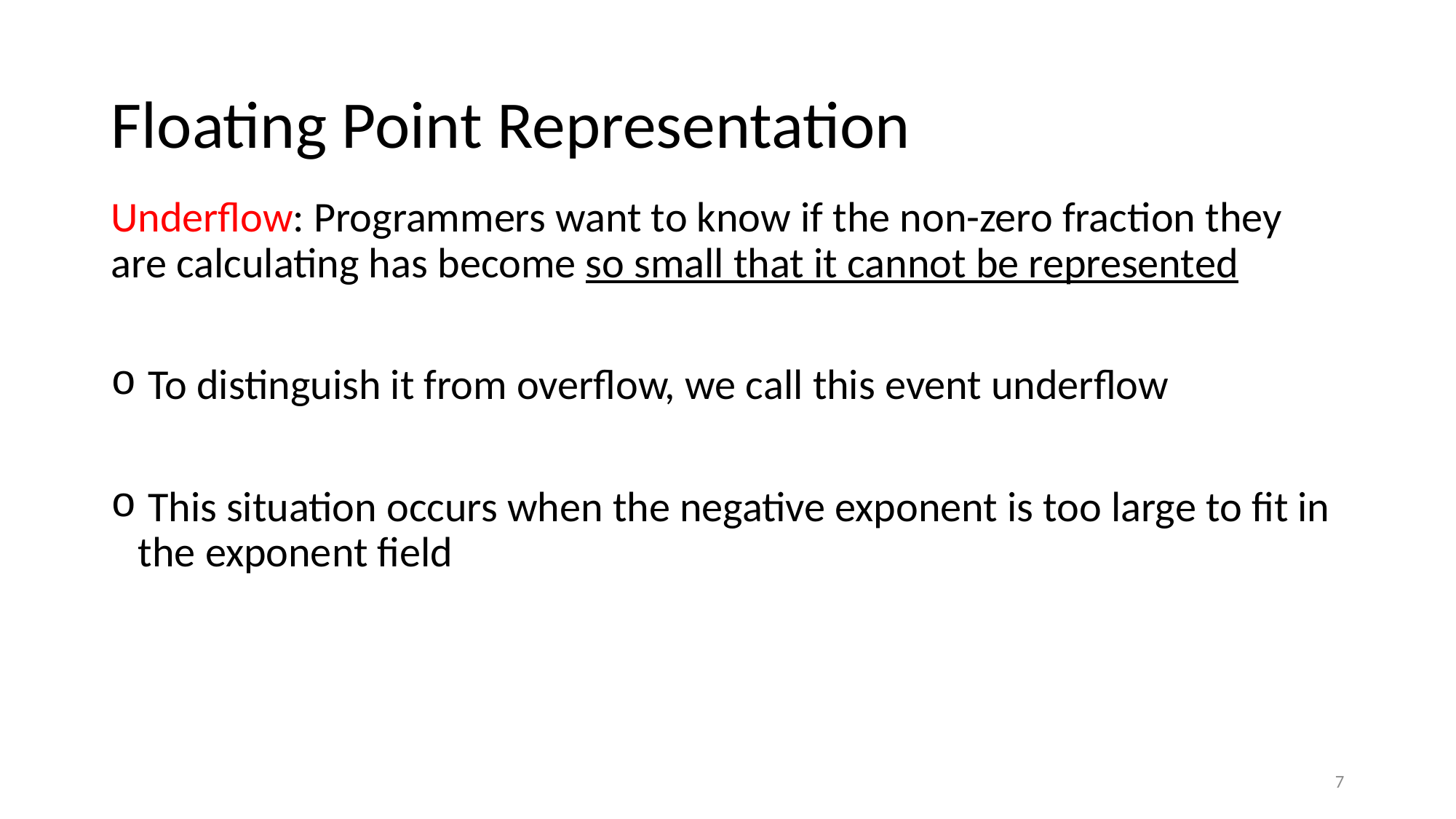

# Floating Point Representation
Underflow: Programmers want to know if the non-zero fraction they are calculating has become so small that it cannot be represented

 To distinguish it from overflow, we call this event underflow

 This situation occurs when the negative exponent is too large to fit in the exponent field

7